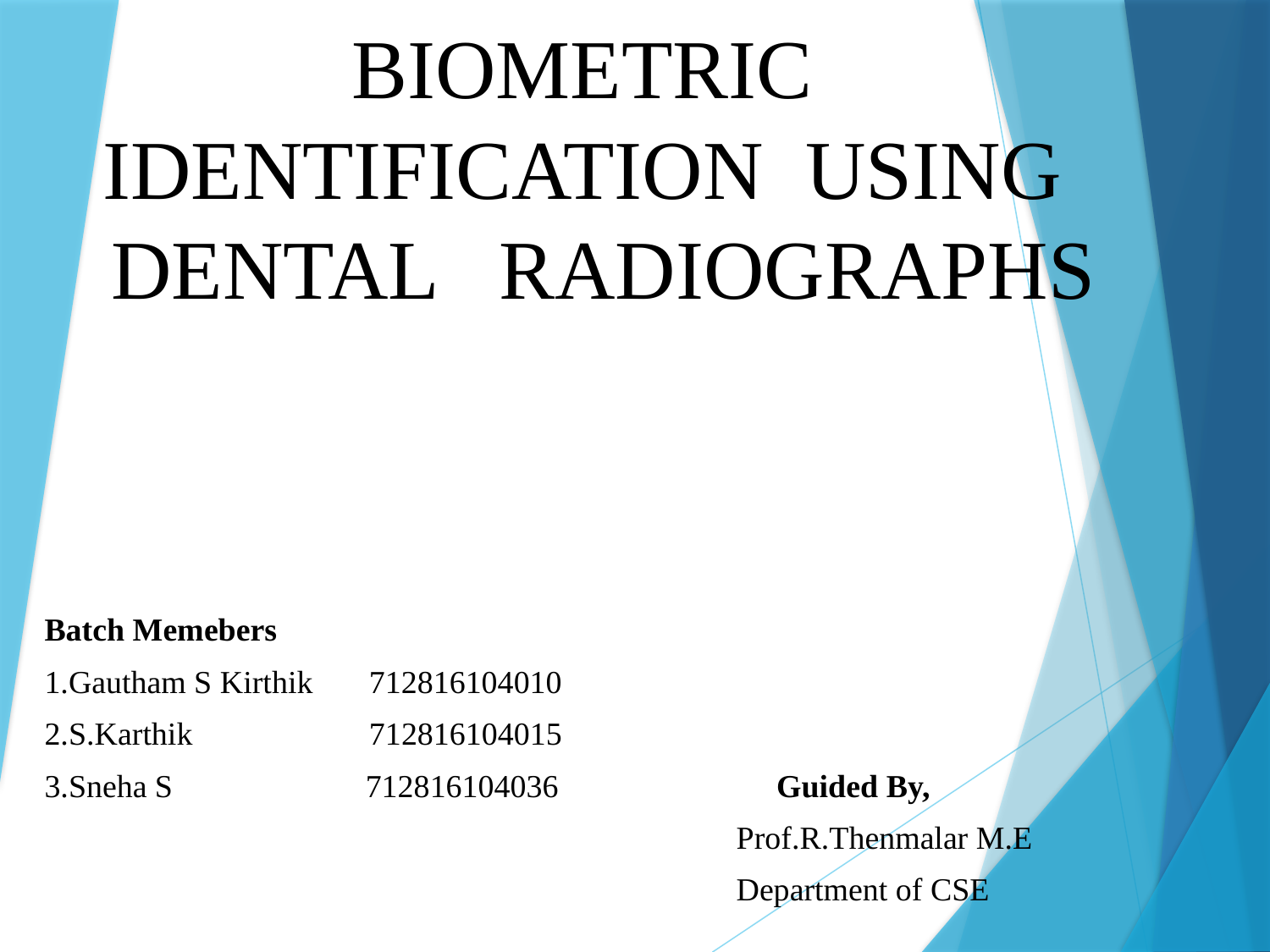

# BIOMETRIC  IDENTIFICATION  USING DENTAL   RADIOGRAPHS
Batch Memebers
1.Gautham S Kirthik       712816104010
2.S.Karthik                      712816104015
3.Sneha S                        712816104036                           Guided By,
                                                                                      Prof.R.Thenmalar M.E
                                                                                      Department of CSE